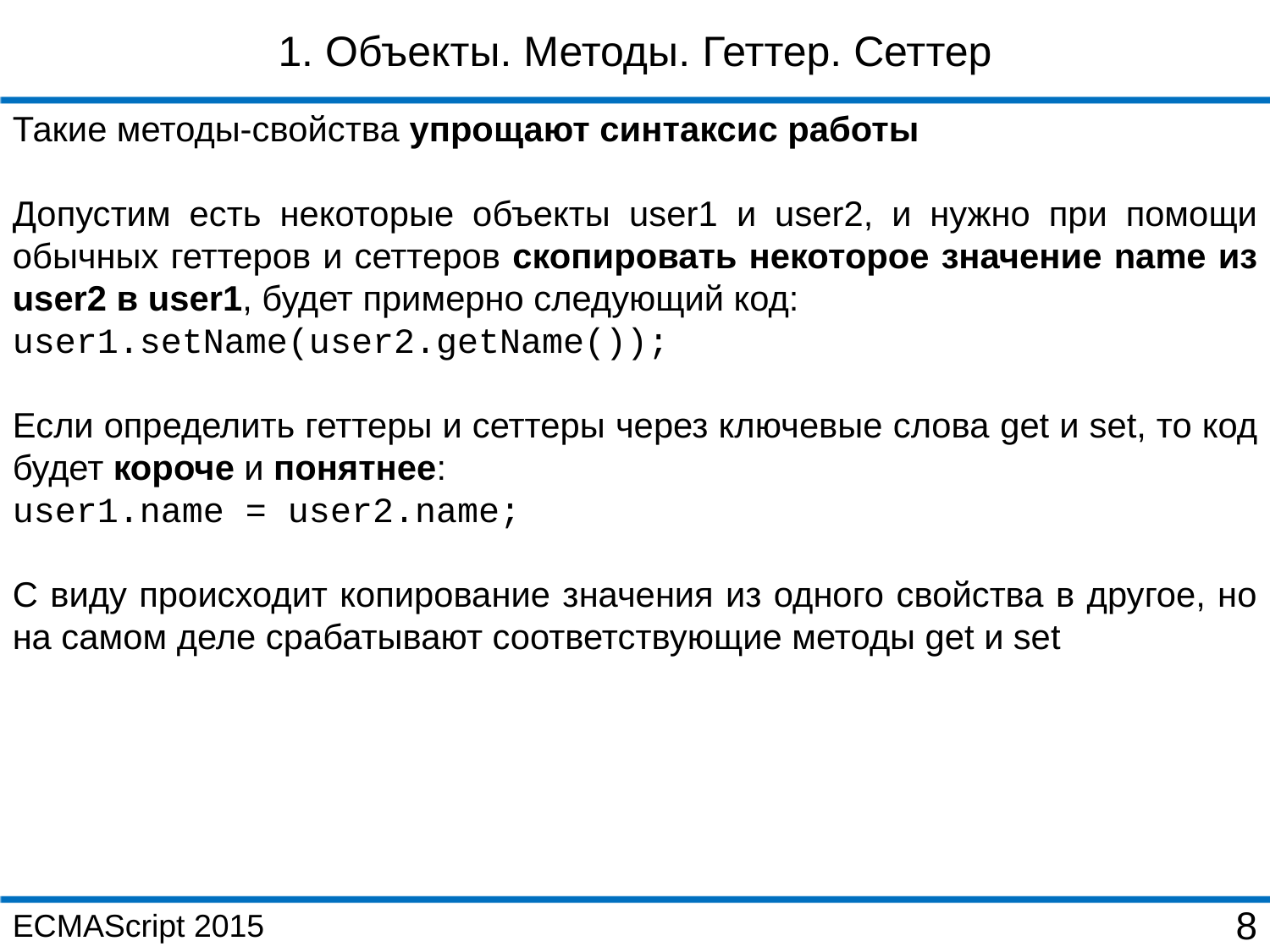

1. Объекты. Методы. Геттер. Сеттер
Такие методы-свойства упрощают синтаксис работы

Допустим есть некоторые объекты user1 и user2, и нужно при помощи обычных геттеров и сеттеров скопировать некоторое значение name из user2 в user1, будет примерно следующий код:
user1.setName(user2.getName());

Если определить геттеры и сеттеры через ключевые слова get и set, то код будет короче и понятнее:
user1.name = user2.name;

С виду происходит копирование значения из одного свойства в другое, но на самом деле срабатывают соответствующие методы get и set
ECMAScript 2015
8